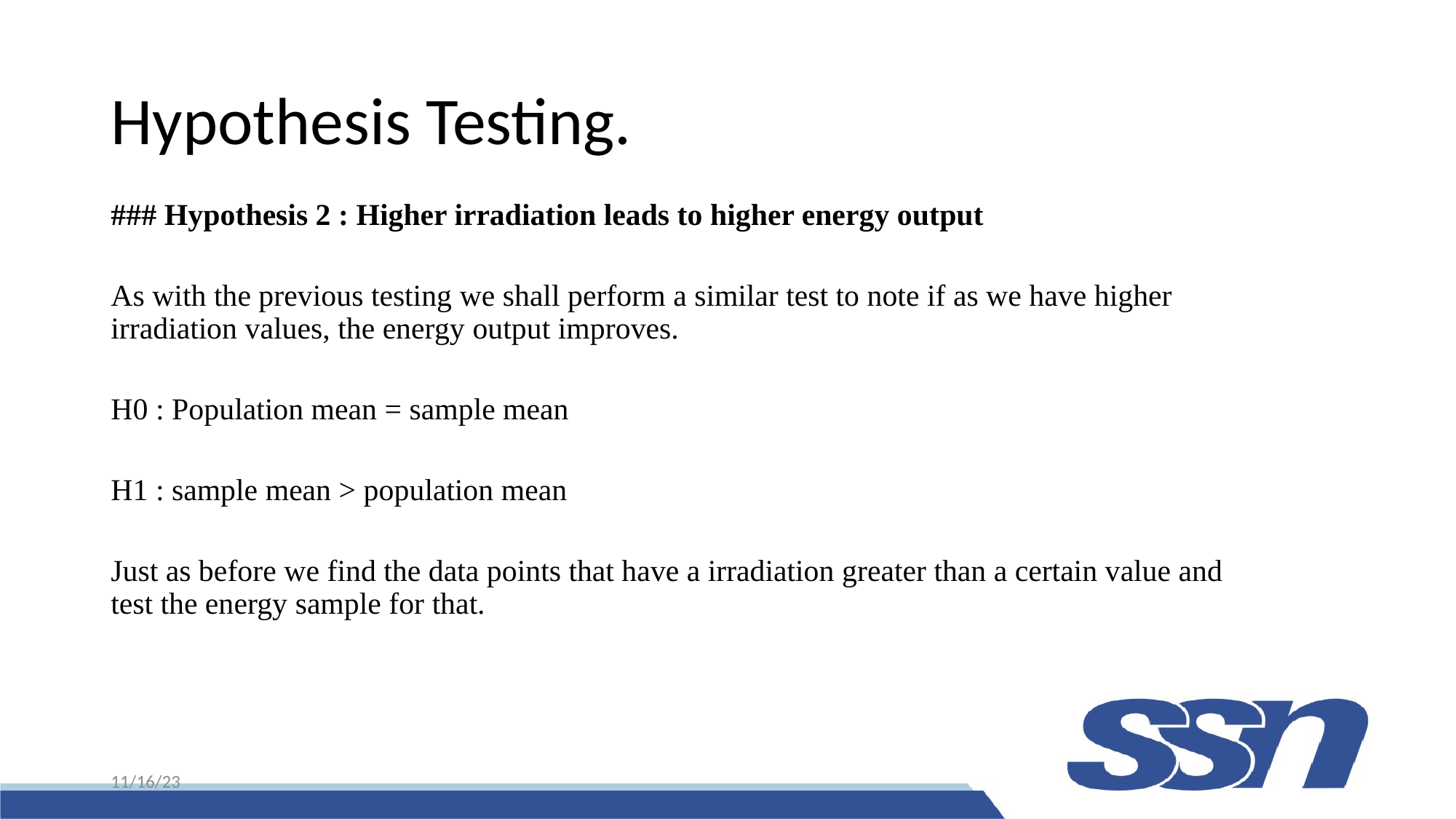

# Hypothesis Testing.
### Hypothesis 2 : Higher irradiation leads to higher energy output
As with the previous testing we shall perform a similar test to note if as we have higher irradiation values, the energy output improves.
H0 : Population mean = sample mean
H1 : sample mean > population mean
Just as before we find the data points that have a irradiation greater than a certain value and test the energy sample for that.
11/16/23